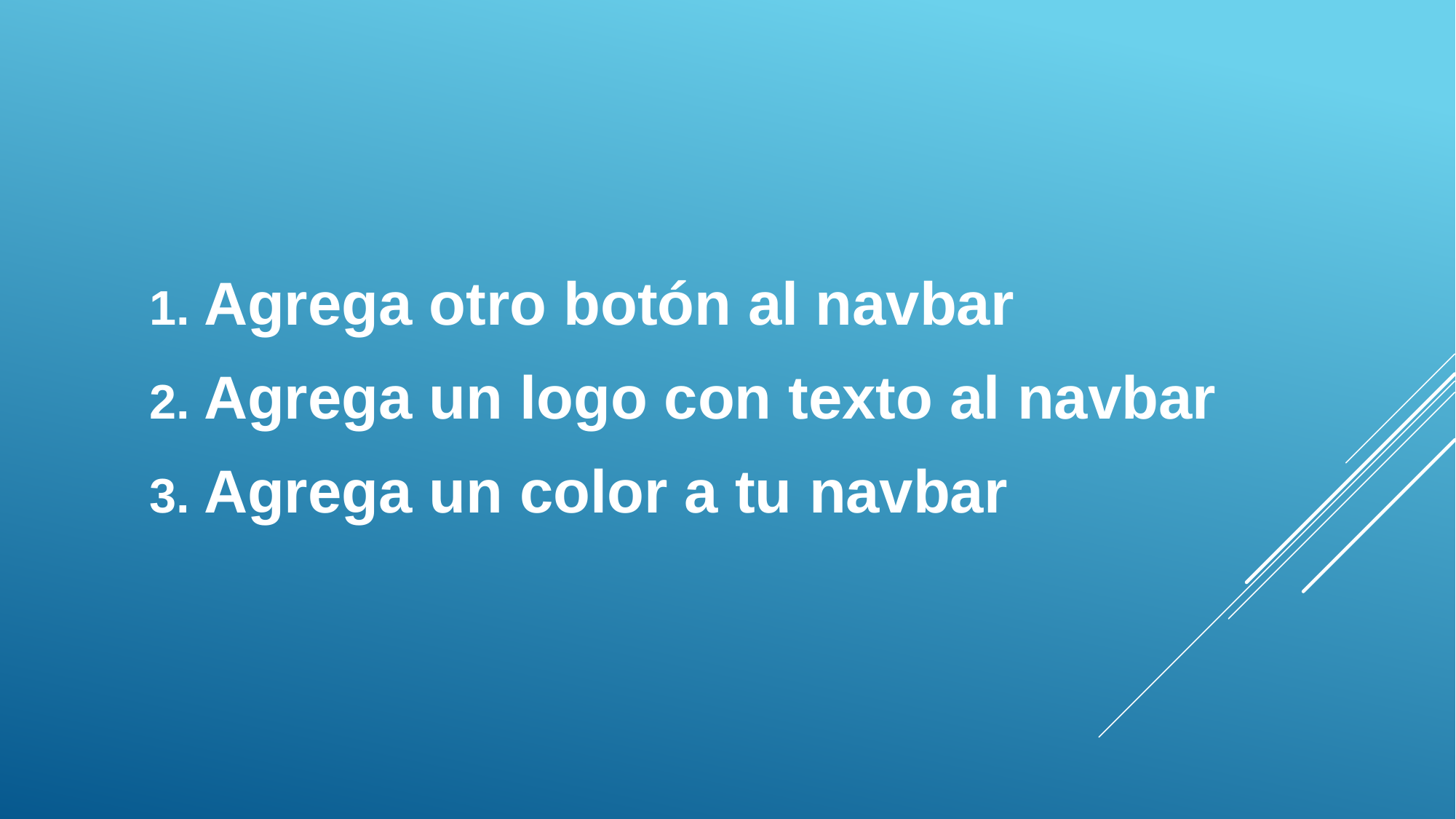

Agrega otro botón al navbar
Agrega un logo con texto al navbar
Agrega un color a tu navbar